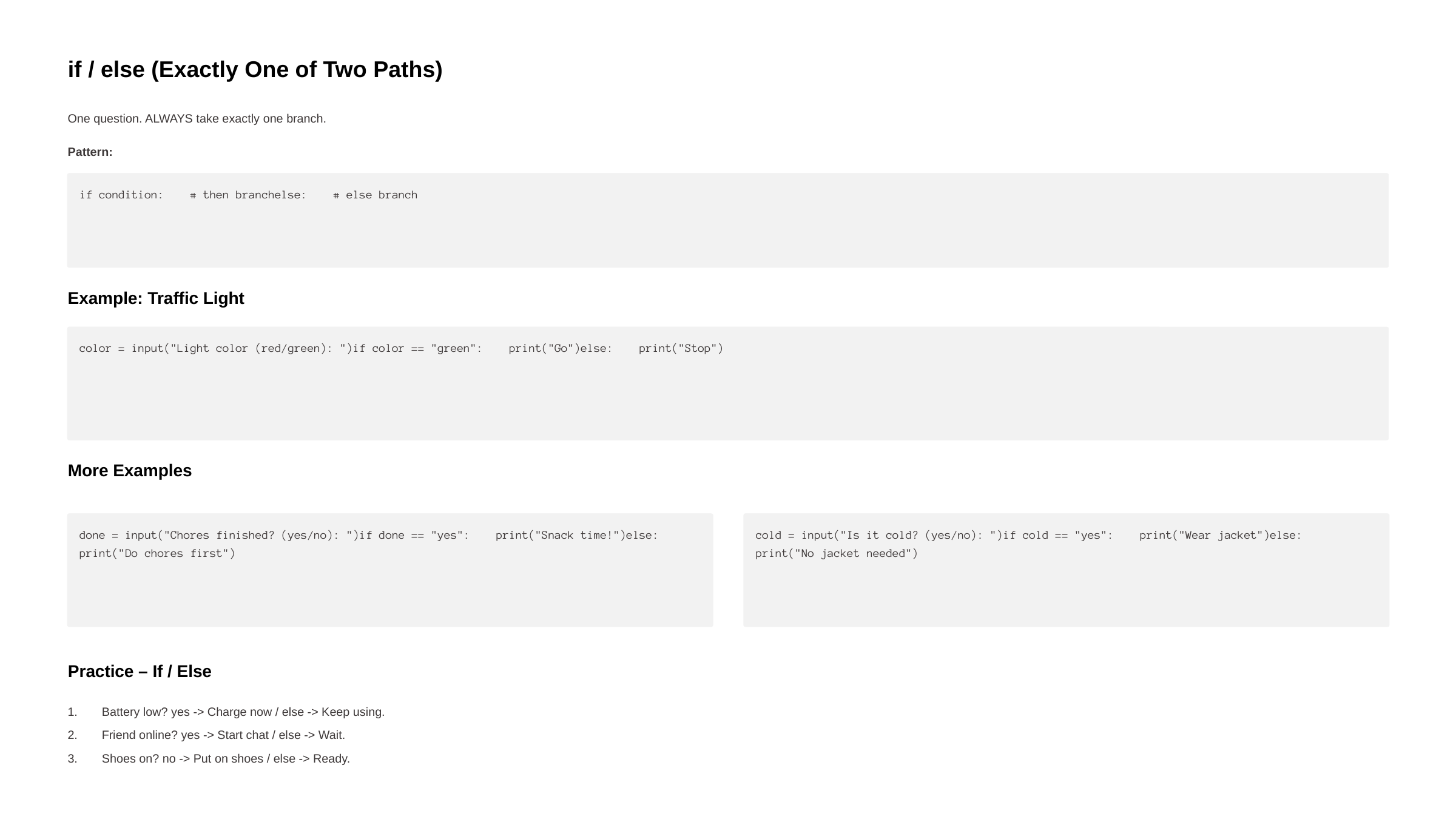

if / else (Exactly One of Two Paths)
One question. ALWAYS take exactly one branch.
Pattern:

if condition:    # then branchelse:    # else branch
Example: Traffic Light

color = input("Light color (red/green): ")if color == "green":    print("Go")else:    print("Stop")
More Examples

done = input("Chores finished? (yes/no): ")if done == "yes":    print("Snack time!")else:    print("Do chores first")
cold = input("Is it cold? (yes/no): ")if cold == "yes":    print("Wear jacket")else:    print("No jacket needed")
Practice – If / Else
Battery low? yes -> Charge now / else -> Keep using.
Friend online? yes -> Start chat / else -> Wait.
Shoes on? no -> Put on shoes / else -> Ready.